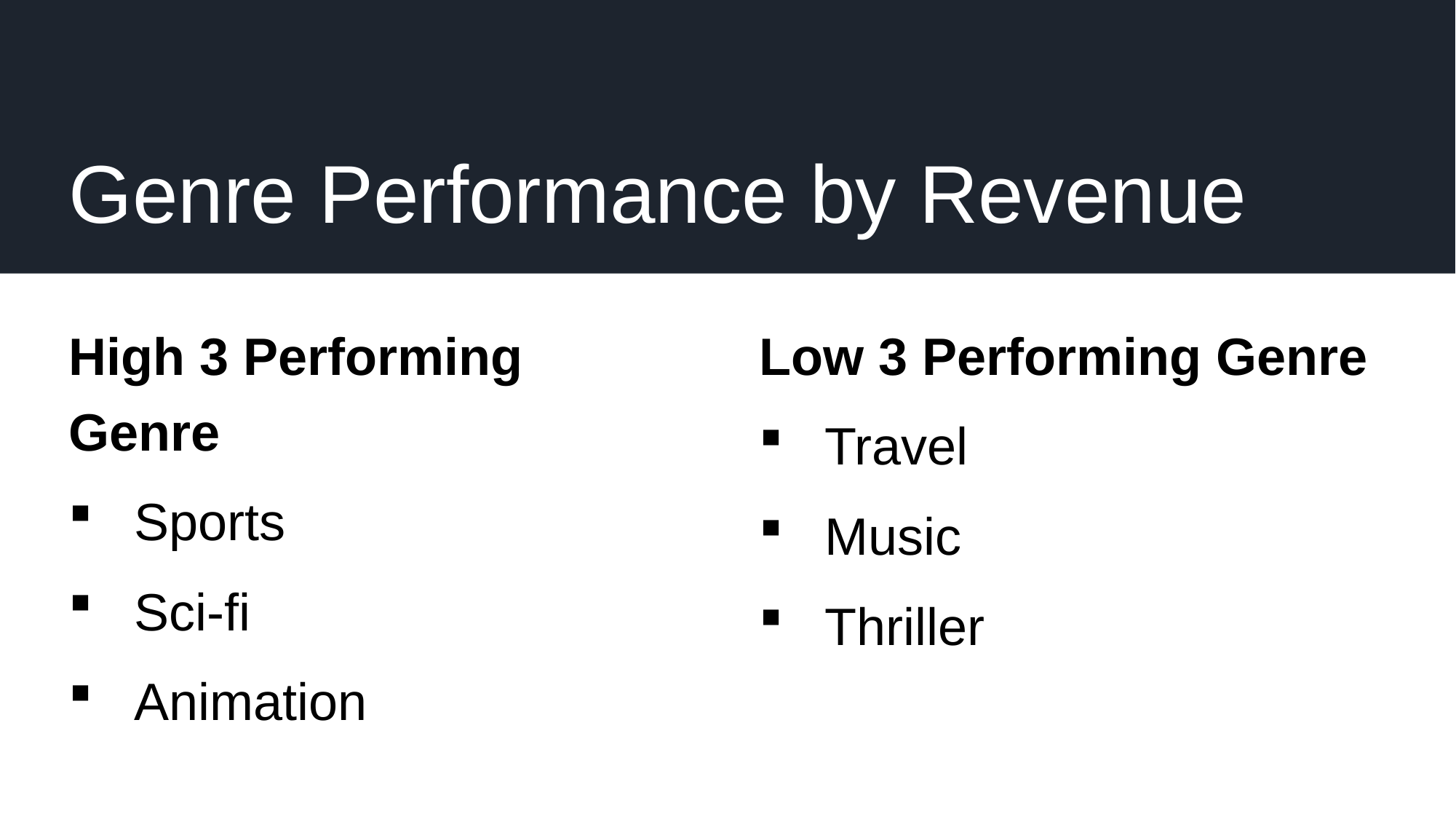

# Genre Performance by Revenue
High 3 Performing Genre
Sports
Sci-fi
Animation
Low 3 Performing Genre
Travel
Music
Thriller